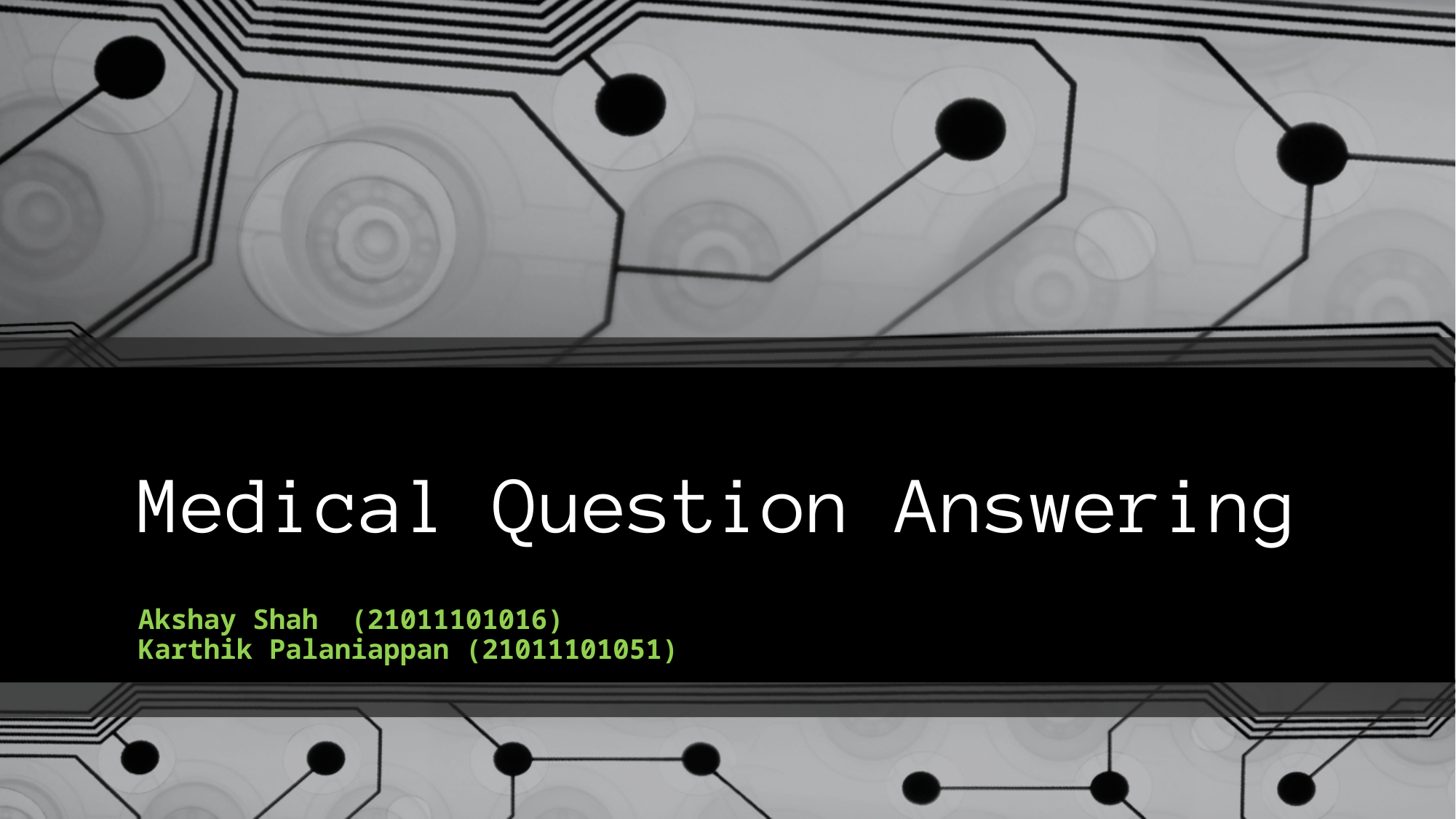

# Medical Question Answering
Akshay Shah  (21011101016)
Karthik Palaniappan (21011101051)